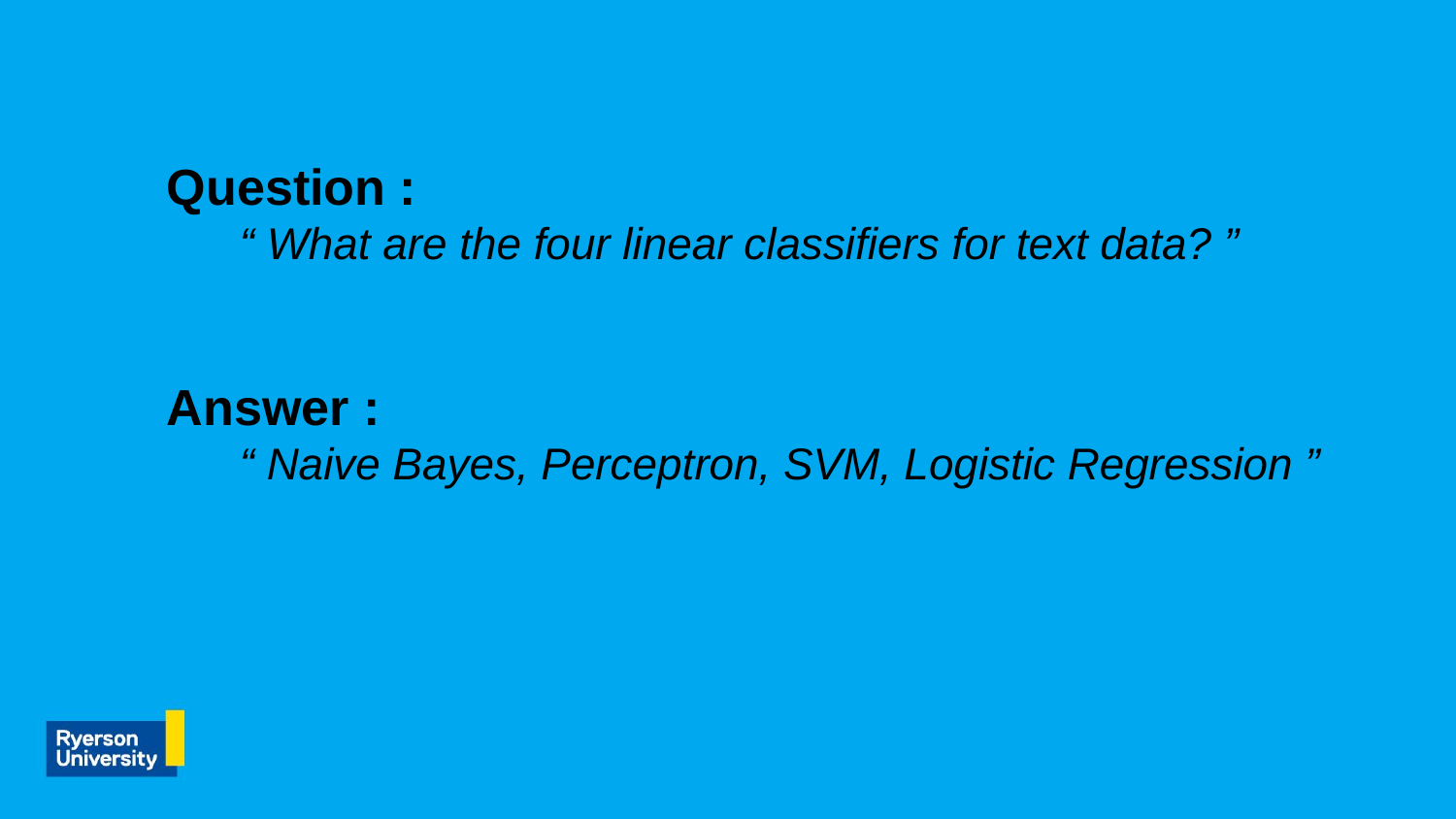

# Question :
“ What are the four linear classifiers for text data? ”

Answer :
“ Naive Bayes, Perceptron, SVM, Logistic Regression ”